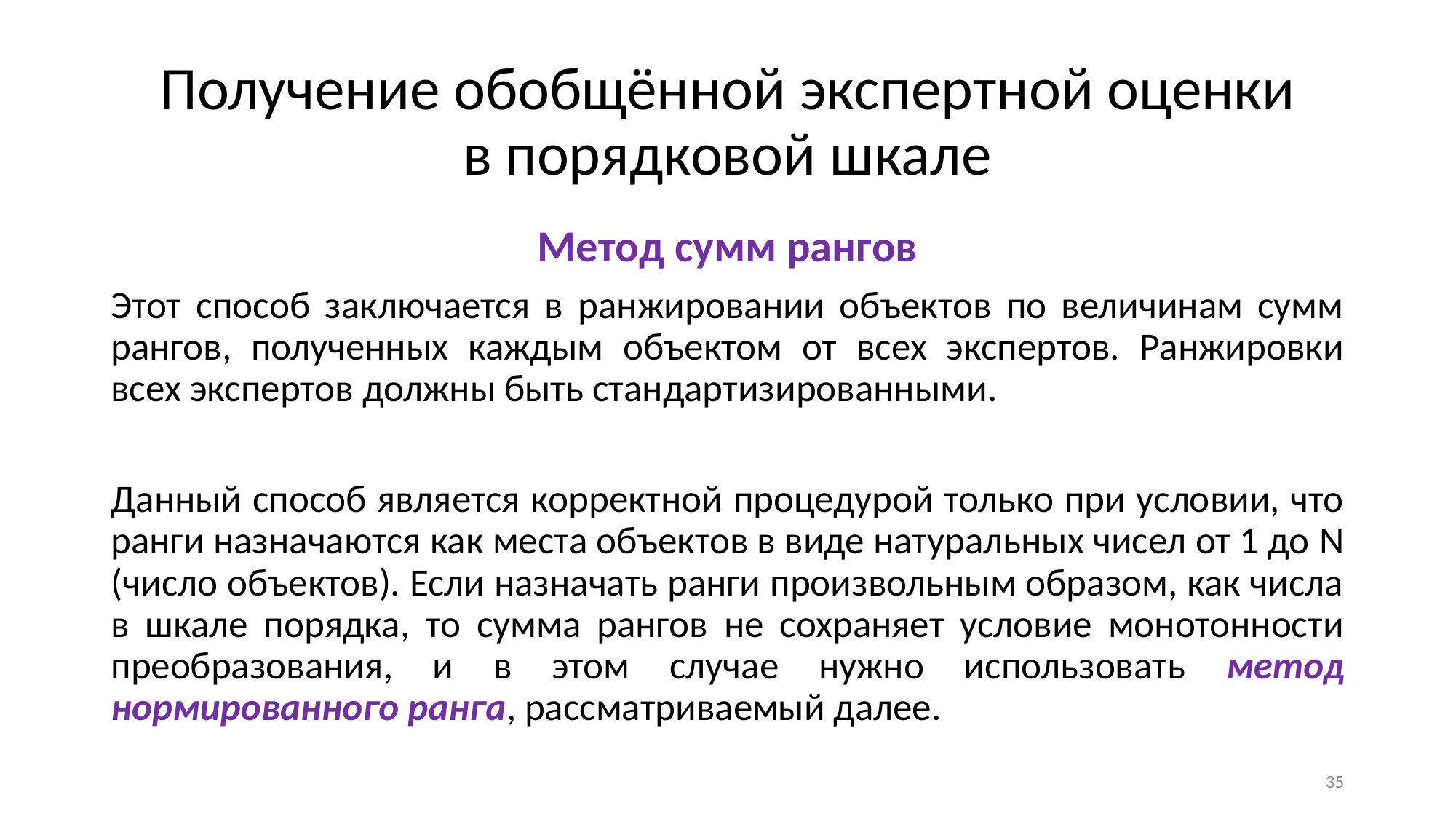

# Получение обобщённой экспертной оценки в порядковой шкале
Метод сумм рангов
Этот способ заключается в ранжировании объектов по величинам сумм рангов, полученных каждым объектом от всех экспертов. Ранжировки всех экспертов должны быть стандартизированными.

Данный способ является корректной процедурой только при условии, что ранги назначаются как места объектов в виде натуральных чисел от 1 до N (число объектов). Если назначать ранги произвольным образом, как числа в шкале порядка, то сумма рангов не сохраняет условие монотонности преобразования, и в этом случае нужно использовать метод нормированного ранга, рассматриваемый далее.
35